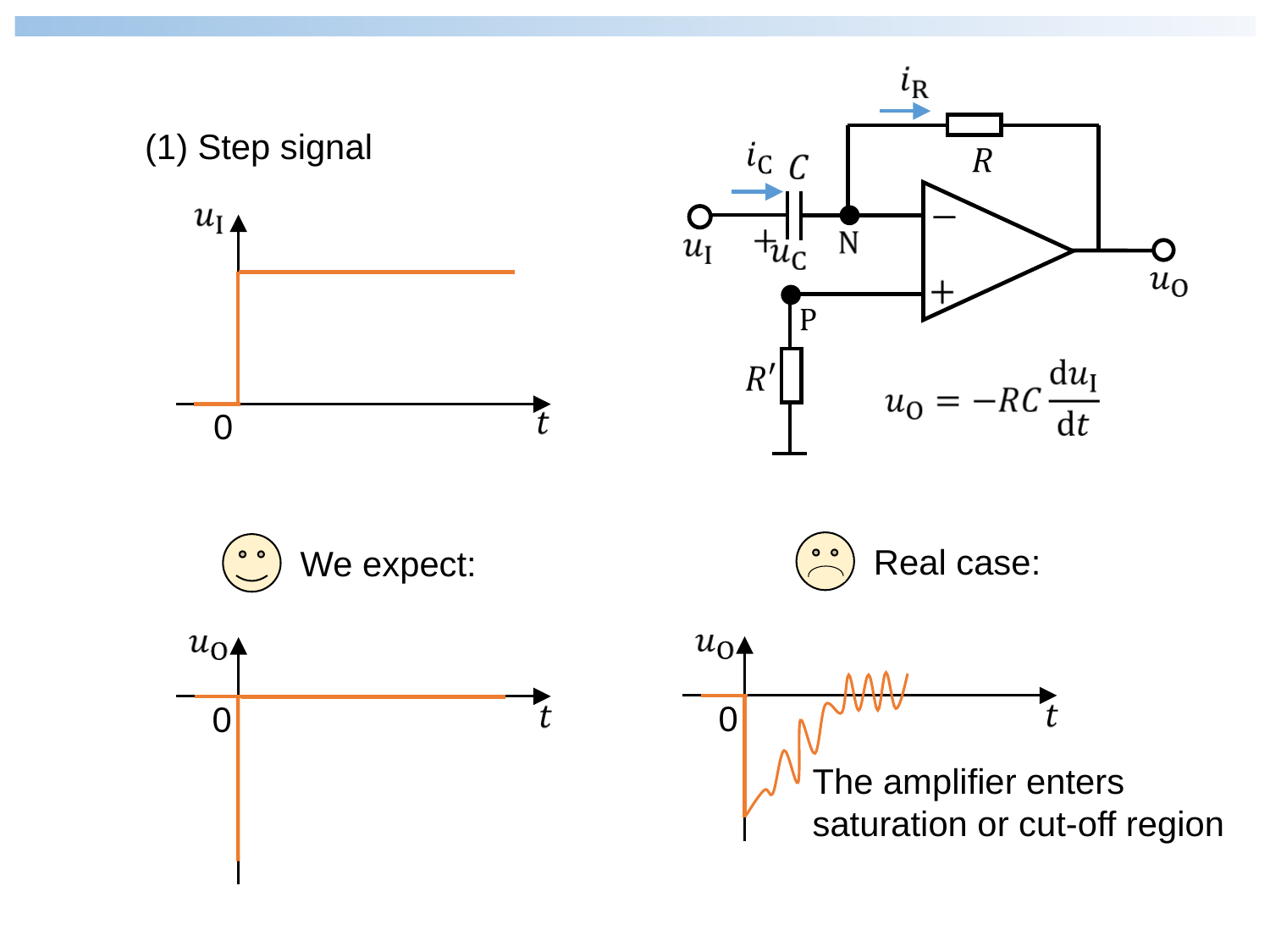

(1) Step signal

0

Real case:

We expect:

0
The amplifier enters saturation or cut-off region

0